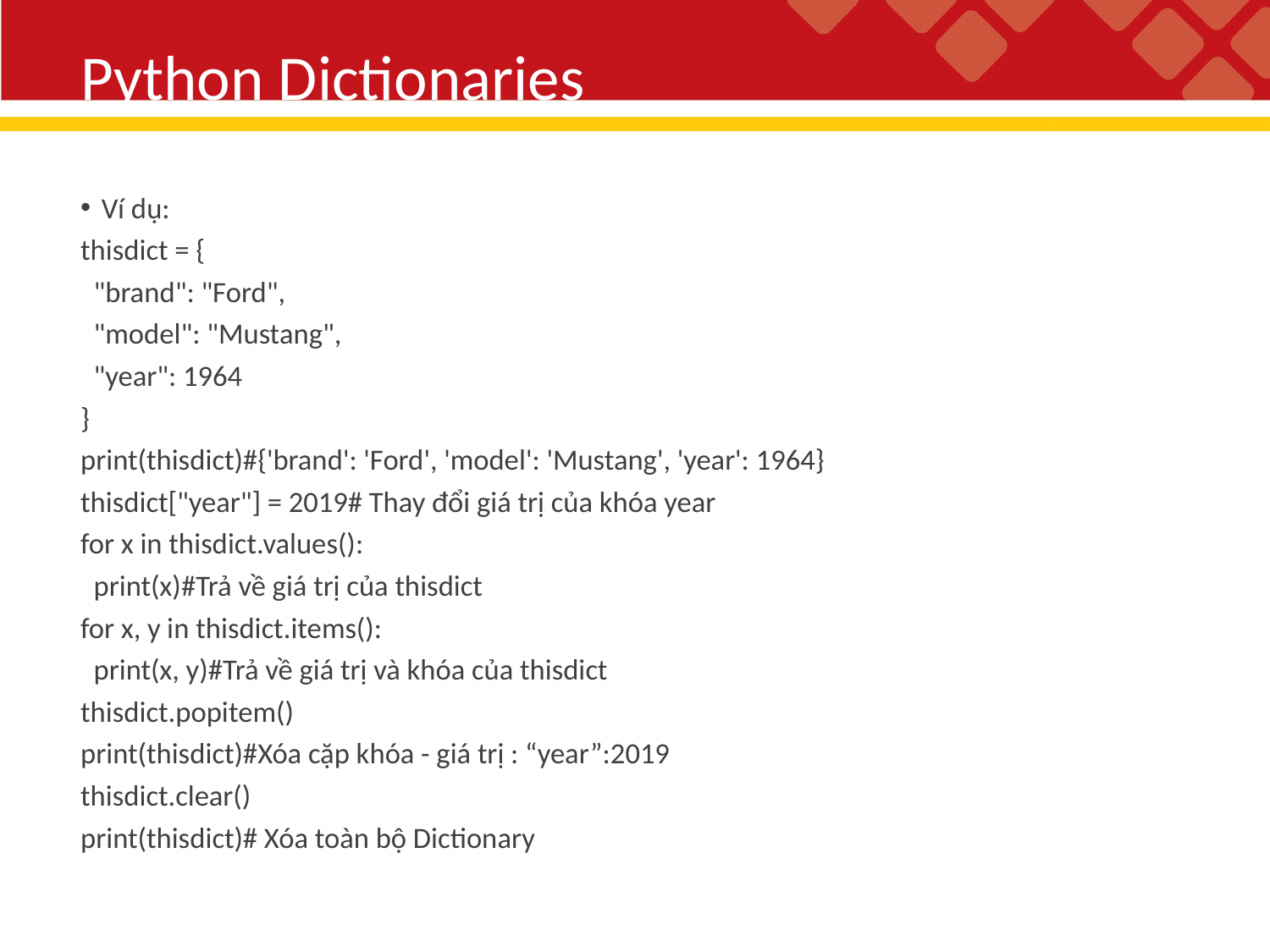

# Python Dictionaries
Ví dụ:
thisdict = {
  "brand": "Ford",
  "model": "Mustang",
  "year": 1964
}
print(thisdict)#{'brand': 'Ford', 'model': 'Mustang', 'year': 1964}
thisdict["year"] = 2019# Thay đổi giá trị của khóa year
for x in thisdict.values():
  print(x)#Trả về giá trị của thisdict
for x, y in thisdict.items():
  print(x, y)#Trả về giá trị và khóa của thisdict
thisdict.popitem()
print(thisdict)#Xóa cặp khóa - giá trị : “year”:2019
thisdict.clear()
print(thisdict)# Xóa toàn bộ Dictionary